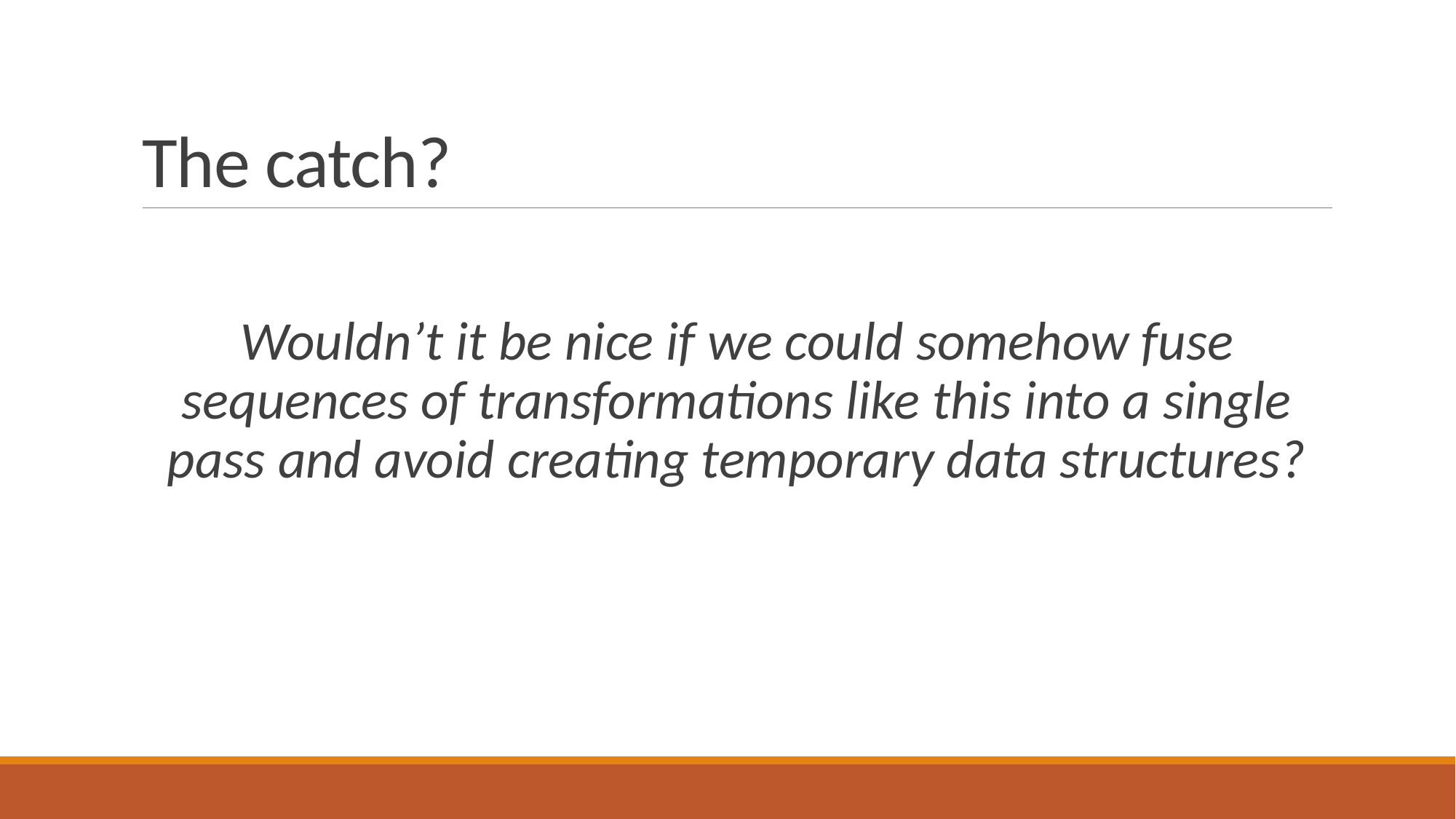

# The catch?

Wouldn’t it be nice if we could somehow fuse sequences of transformations like this into a single pass and avoid creating temporary data structures?